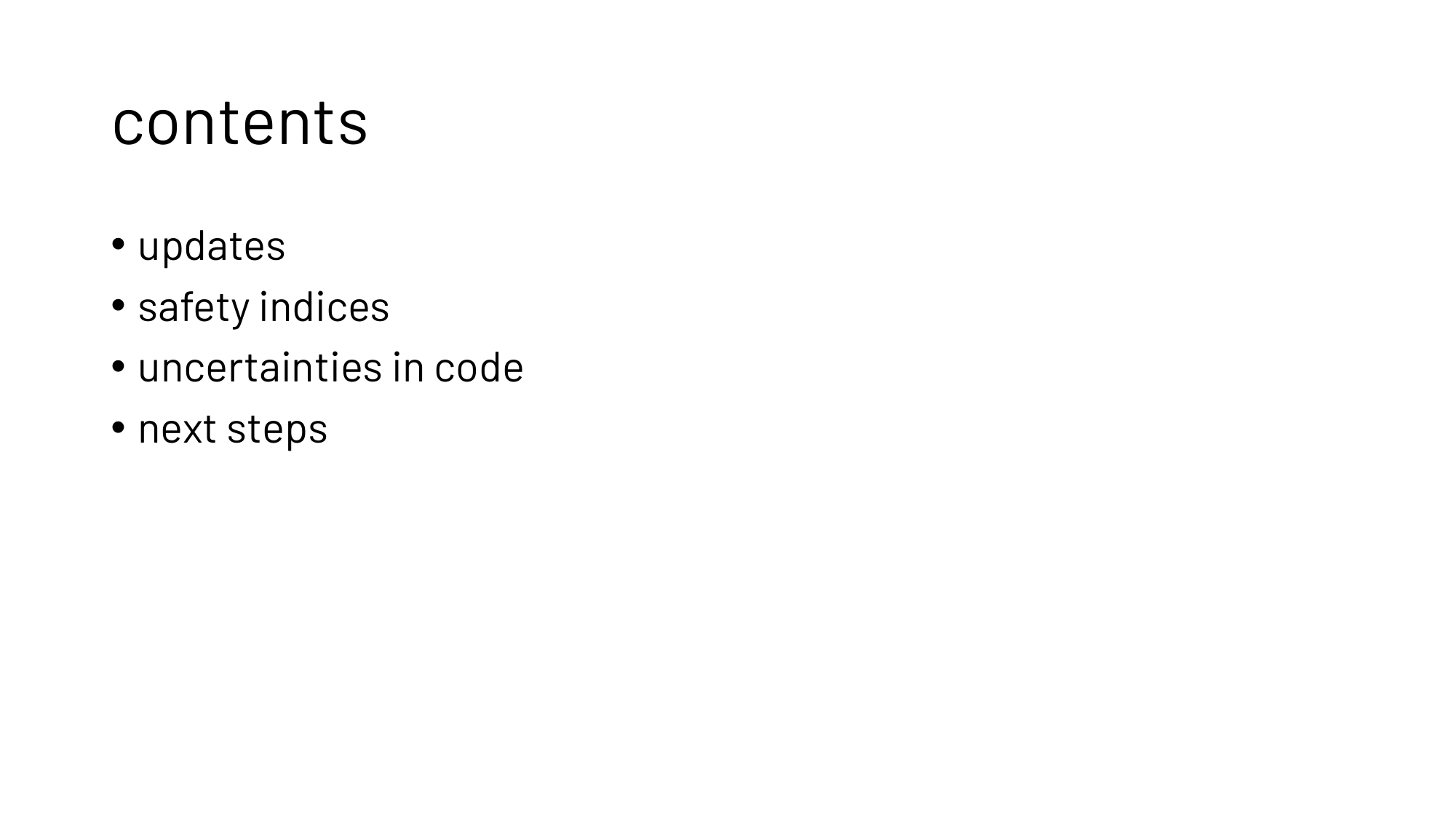

# contents
updates
safety indices
uncertainties in code
next steps